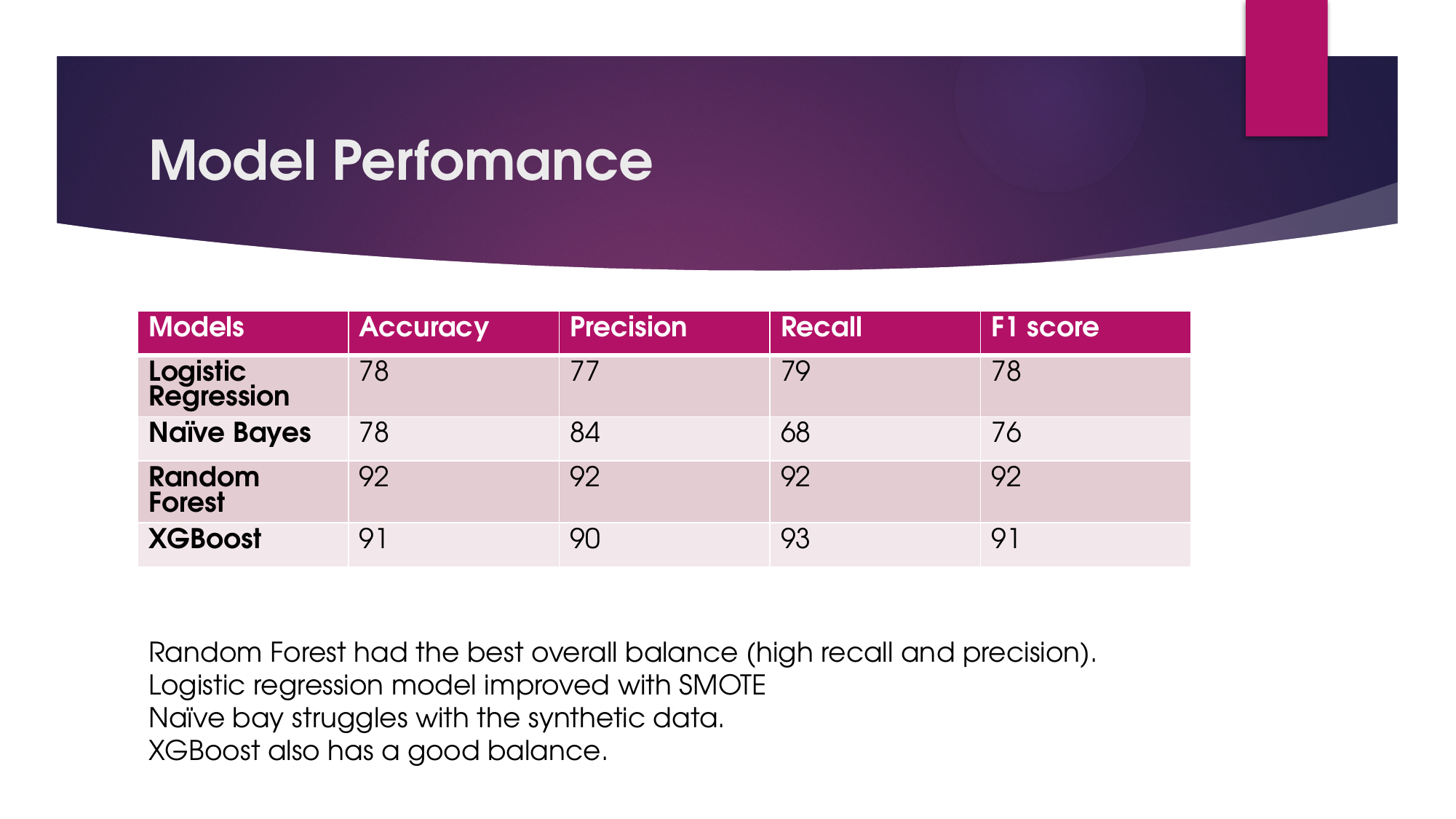

# Model Perfomance
| Models | Accuracy | Precision | Recall | F1 score |
| --- | --- | --- | --- | --- |
| Logistic Regression | 78 | 77 | 79 | 78 |
| Naïve Bayes | 78 | 84 | 68 | 76 |
| Random Forest | 92 | 92 | 92 | 92 |
| XGBoost | 91 | 90 | 93 | 91 |
Random Forest had the best overall balance (high recall and precision).
Logistic regression model improved with SMOTE
Naïve bay struggles with the synthetic data.
XGBoost also has a good balance.